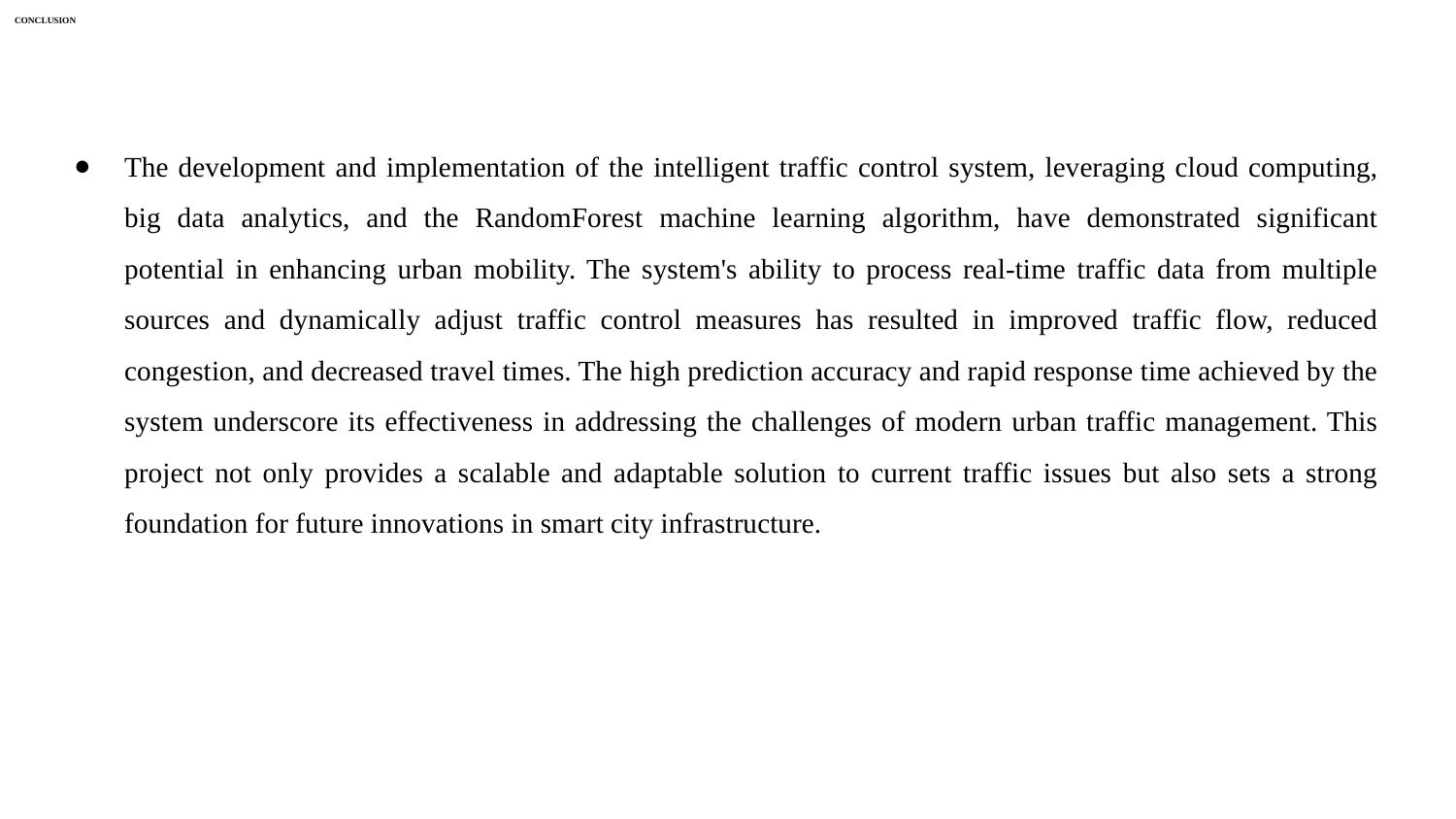

# CONCLUSION

The development and implementation of the intelligent traffic control system, leveraging cloud computing, big data analytics, and the RandomForest machine learning algorithm, have demonstrated significant potential in enhancing urban mobility. The system's ability to process real-time traffic data from multiple sources and dynamically adjust traffic control measures has resulted in improved traffic flow, reduced congestion, and decreased travel times. The high prediction accuracy and rapid response time achieved by the system underscore its effectiveness in addressing the challenges of modern urban traffic management. This project not only provides a scalable and adaptable solution to current traffic issues but also sets a strong foundation for future innovations in smart city infrastructure.